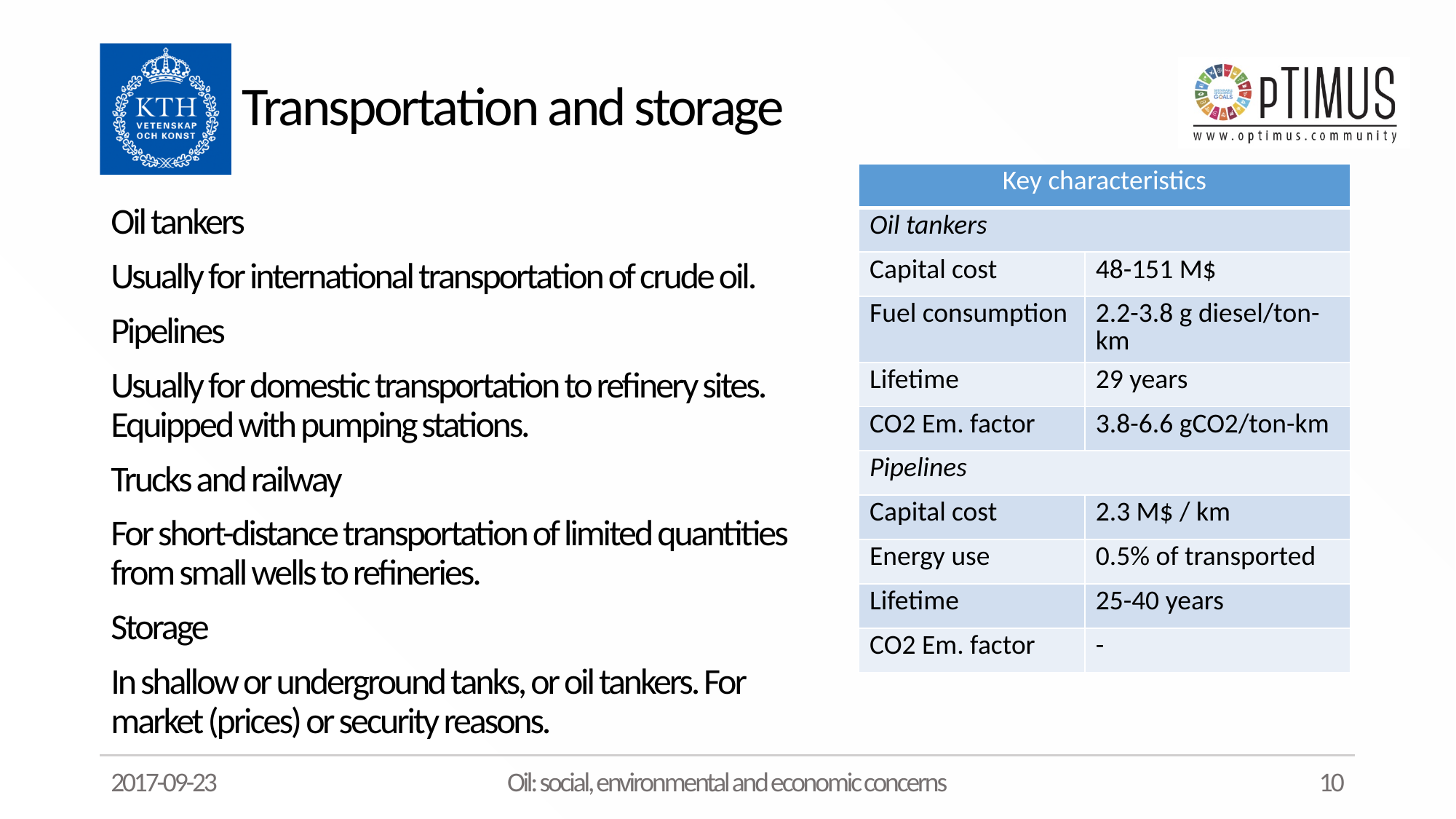

# Transportation and storage
| Key characteristics |  |
| --- | --- |
| Oil tankers |  |
| Capital cost | 48-151 M$ |
| Fuel consumption | 2.2-3.8 g diesel/ton-km |
| Lifetime | 29 years |
| CO2 Em. factor | 3.8-6.6 gCO2/ton-km |
| Pipelines |  |
| Capital cost | 2.3 M$ / km |
| Energy use | 0.5% of transported |
| Lifetime | 25-40 years |
| CO2 Em. factor | - |
Oil tankers
Usually for international transportation of crude oil.
Pipelines
Usually for domestic transportation to refinery sites. Equipped with pumping stations.
Trucks and railway
For short-distance transportation of limited quantities from small wells to refineries.
Storage
In shallow or underground tanks, or oil tankers. For market (prices) or security reasons.

2017-09-23
Oil: social, environmental and economic concerns
10